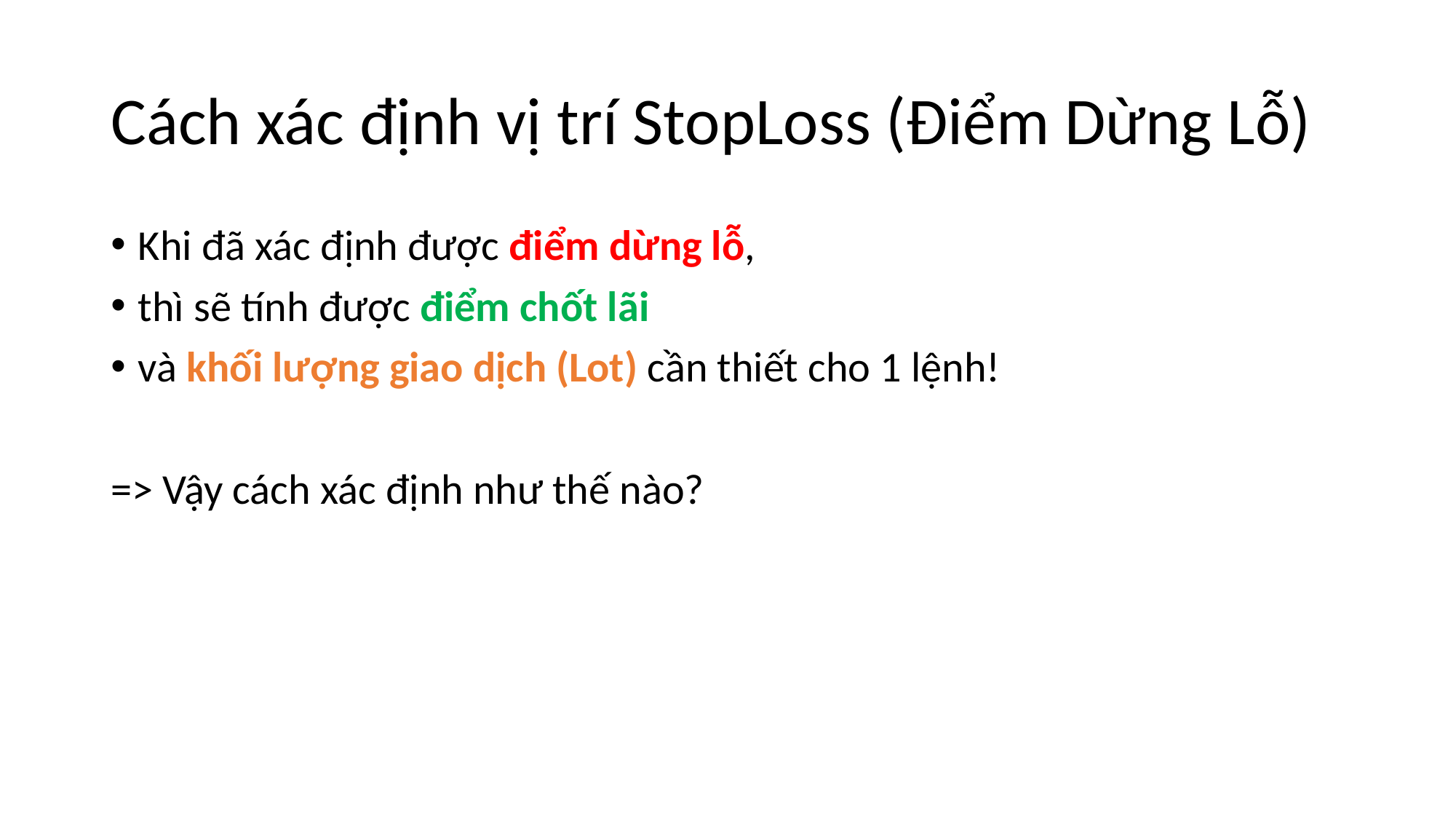

# Cách xác định vị trí StopLoss (Điểm Dừng Lỗ)
Khi đã xác định được điểm dừng lỗ,
thì sẽ tính được điểm chốt lãi
và khối lượng giao dịch (Lot) cần thiết cho 1 lệnh!

=> Vậy cách xác định như thế nào?